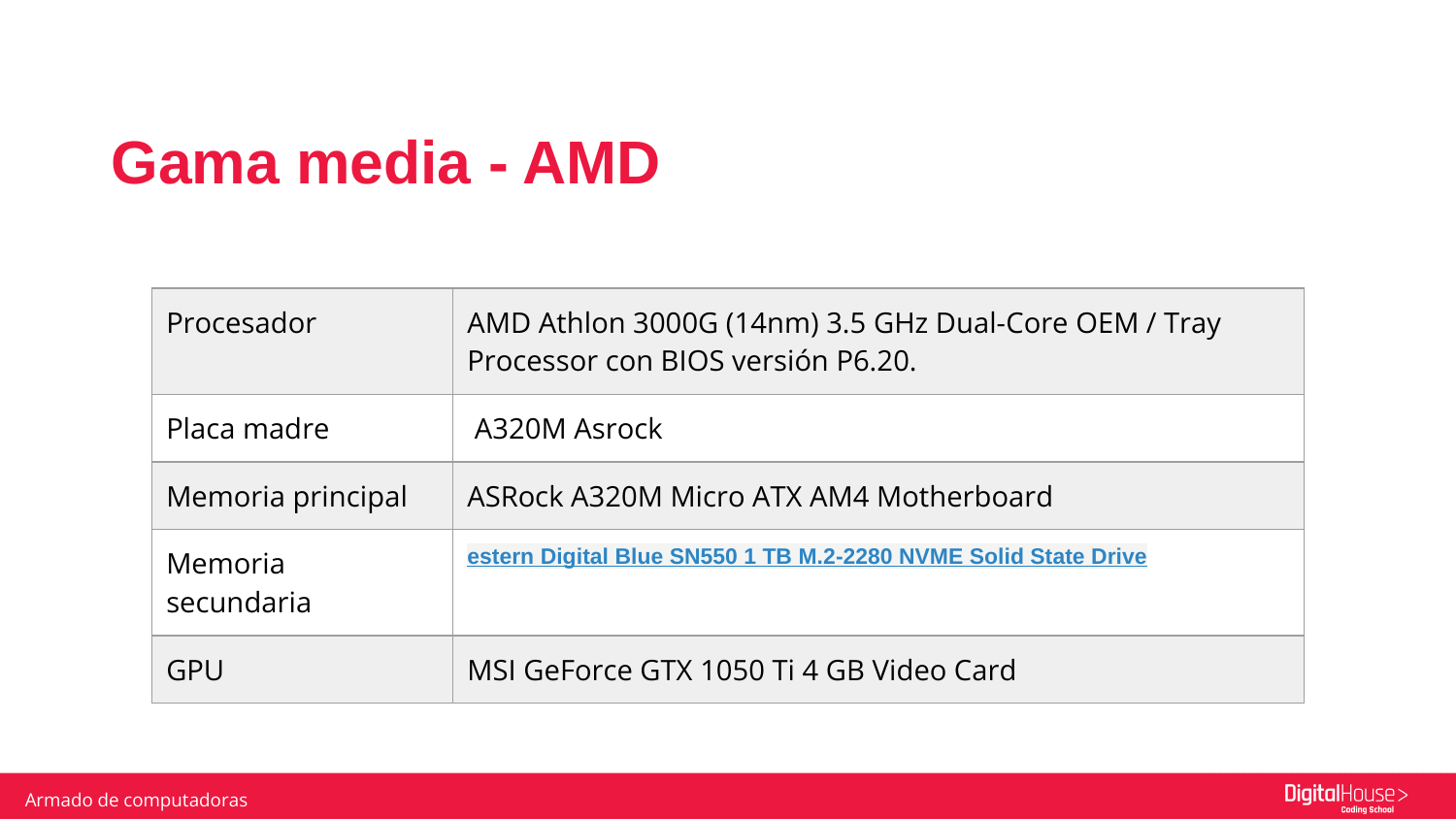

Gama media - AMD

| Procesador | AMD Athlon 3000G (14nm) 3.5 GHz Dual-Core OEM / Tray Processor con BIOS versión P6.20. |
| --- | --- |
| Placa madre | A320M Asrock |
| Memoria principal | ASRock A320M Micro ATX AM4 Motherboard |
| Memoria secundaria | estern Digital Blue SN550 1 TB M.2-2280 NVME Solid State Drive |
| GPU | MSI GeForce GTX 1050 Ti 4 GB Video Card |